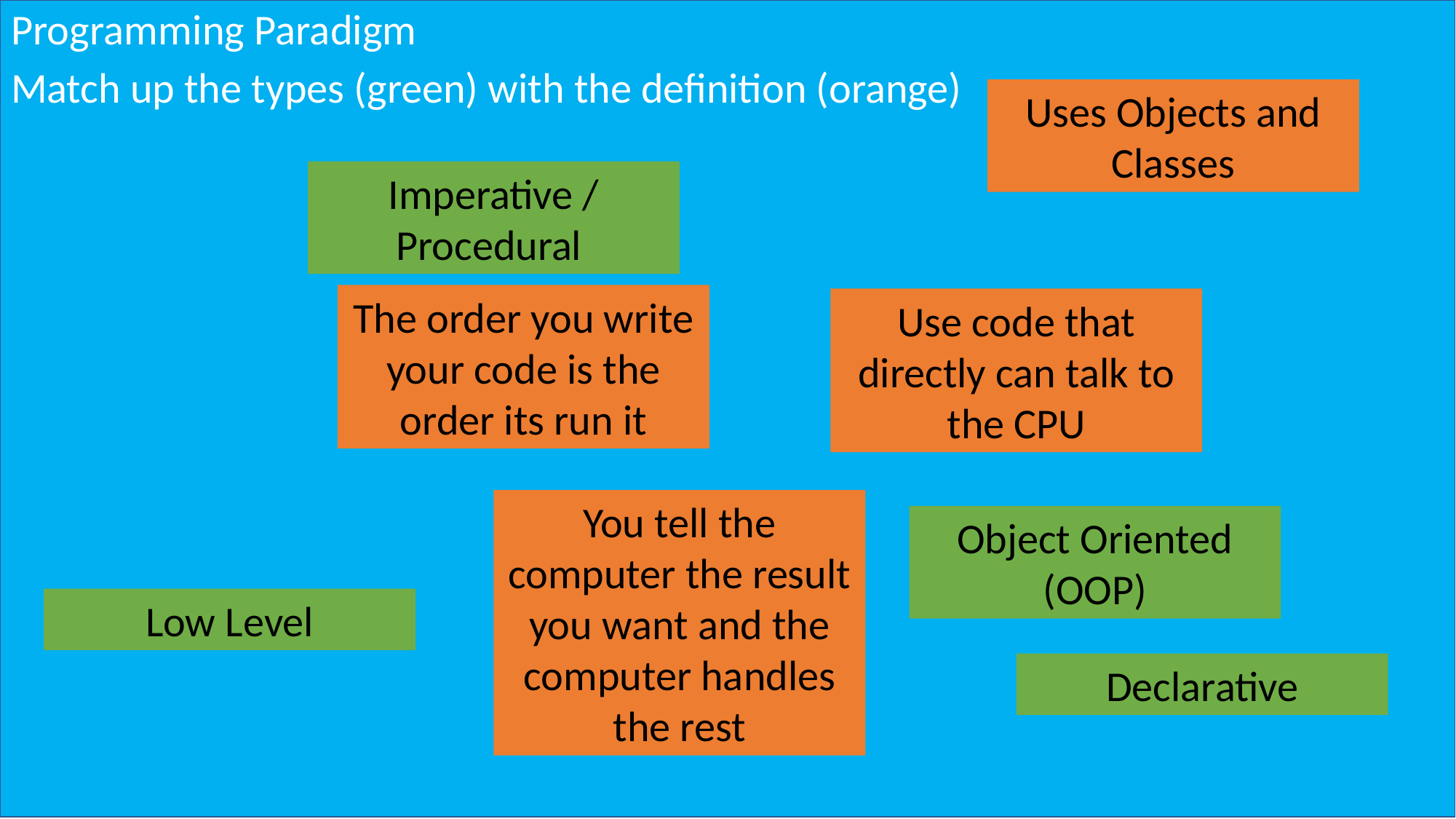

# Programming Paradigm
Match up the types (green) with the definition (orange)
Uses Objects and Classes
Imperative / Procedural
The order you write your code is the order its run it
Use code that directly can talk to the CPU
You tell the computer the result you want and the computer handles the rest
Object Oriented (OOP)
Low Level
Declarative